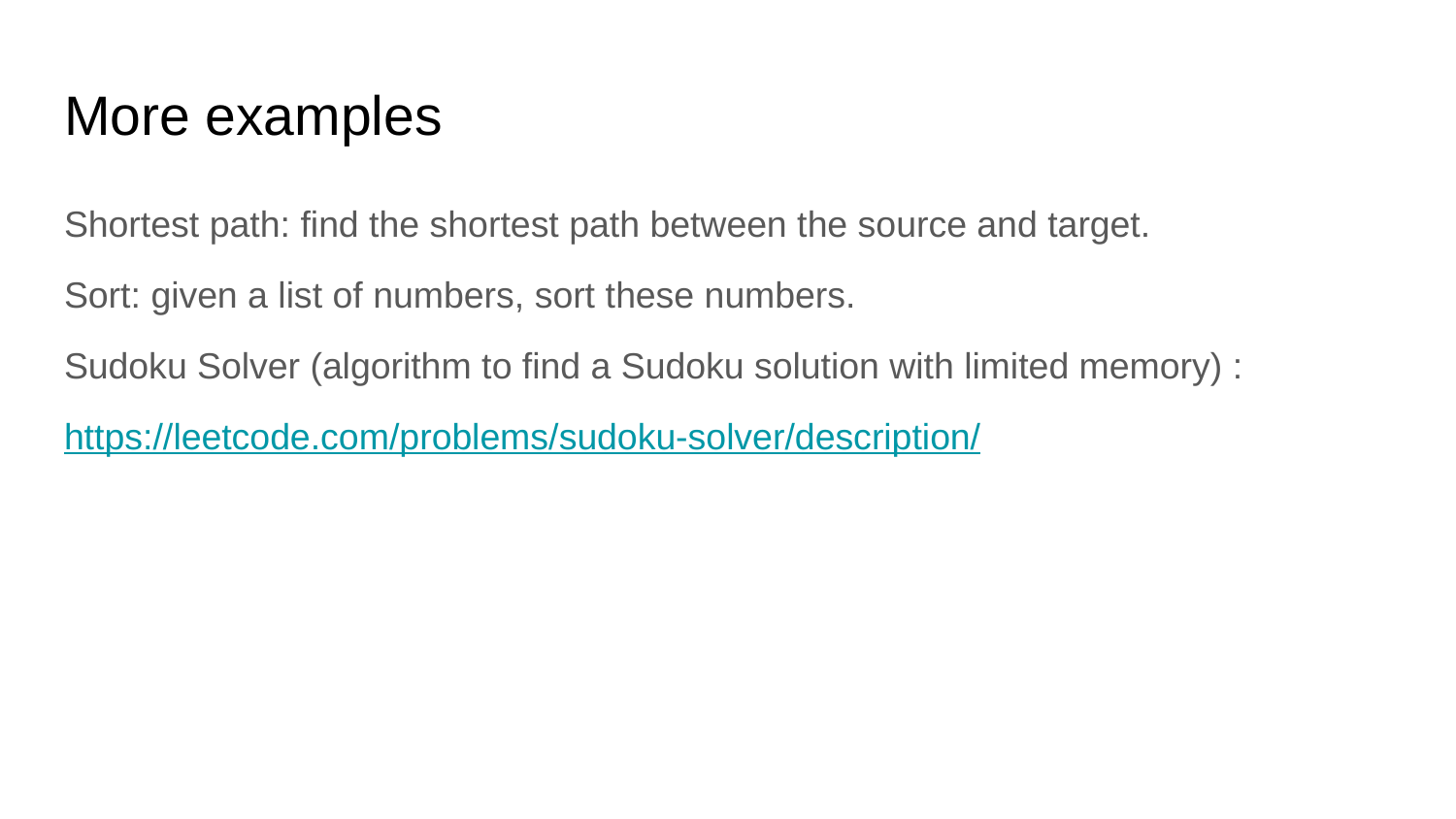

# More examples
Shortest path: find the shortest path between the source and target.
Sort: given a list of numbers, sort these numbers.
Sudoku Solver (algorithm to find a Sudoku solution with limited memory) :
https://leetcode.com/problems/sudoku-solver/description/